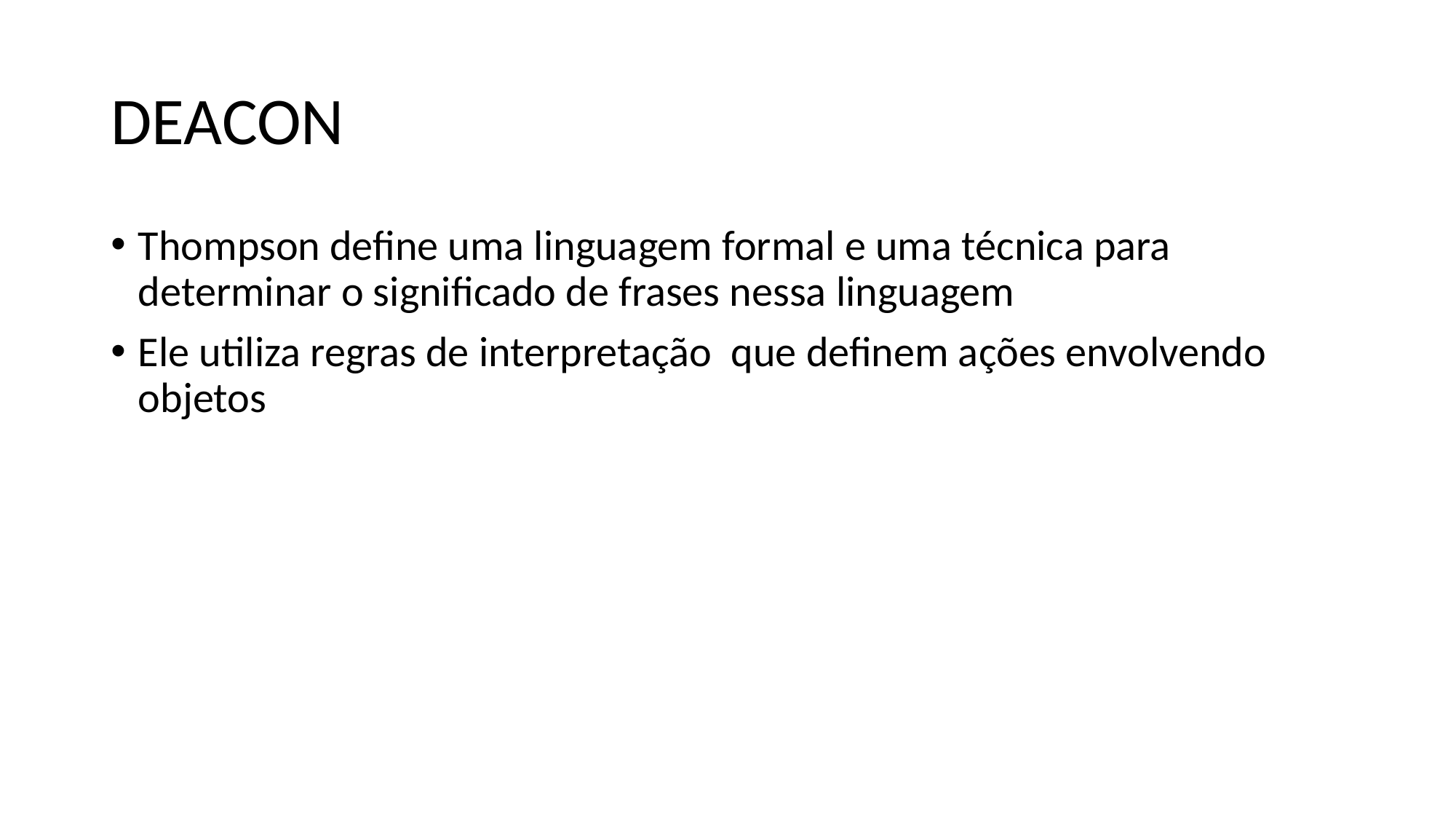

# DEACON
Thompson define uma linguagem formal e uma técnica para determinar o significado de frases nessa linguagem
Ele utiliza regras de interpretação  que definem ações envolvendo objetos